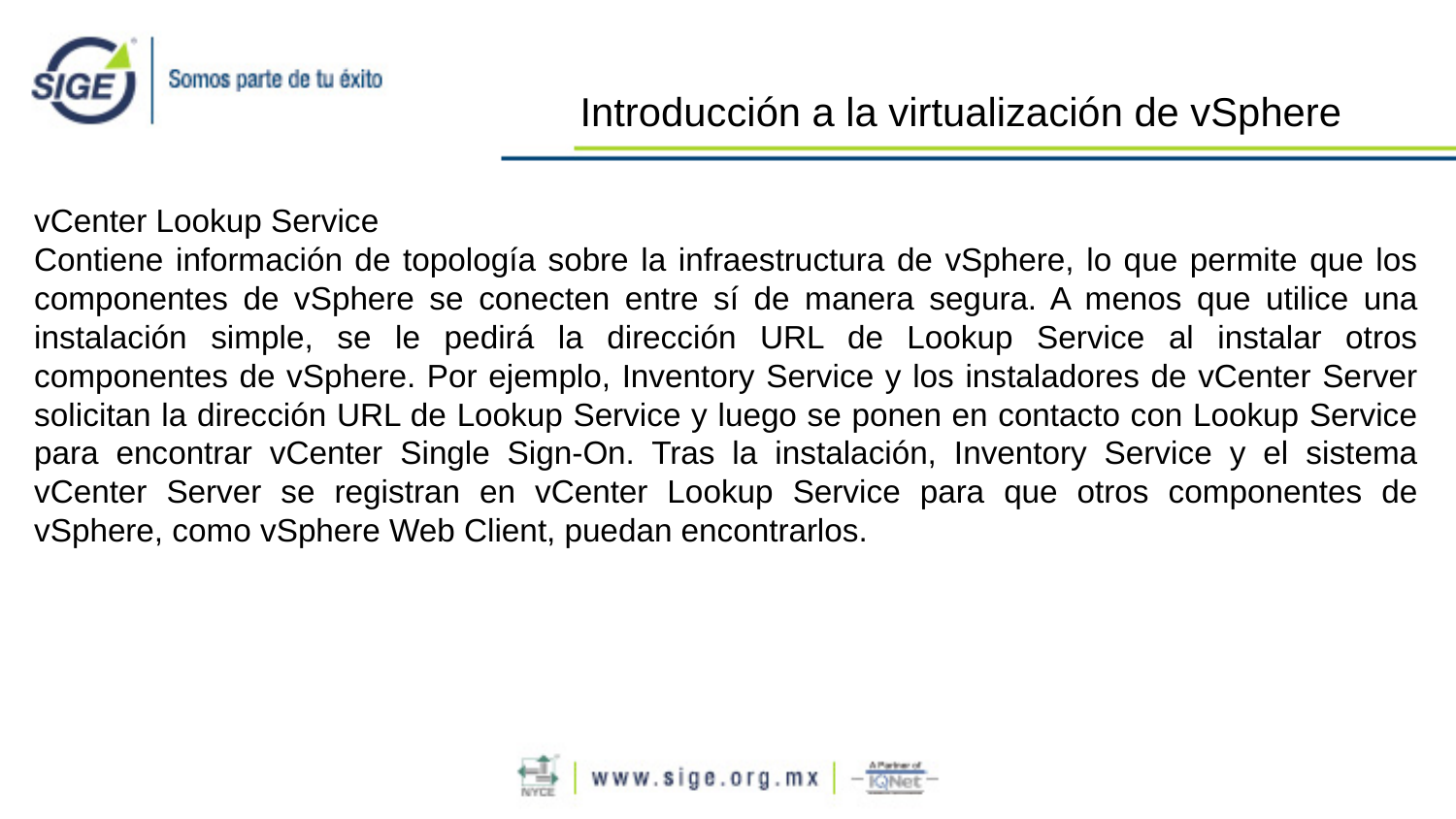

Introducción a la virtualización de vSphere
vCenter Lookup Service
Contiene información de topología sobre la infraestructura de vSphere, lo que permite que los componentes de vSphere se conecten entre sí de manera segura. A menos que utilice una instalación simple, se le pedirá la dirección URL de Lookup Service al instalar otros componentes de vSphere. Por ejemplo, Inventory Service y los instaladores de vCenter Server solicitan la dirección URL de Lookup Service y luego se ponen en contacto con Lookup Service para encontrar vCenter Single Sign-On. Tras la instalación, Inventory Service y el sistema vCenter Server se registran en vCenter Lookup Service para que otros componentes de vSphere, como vSphere Web Client, puedan encontrarlos.